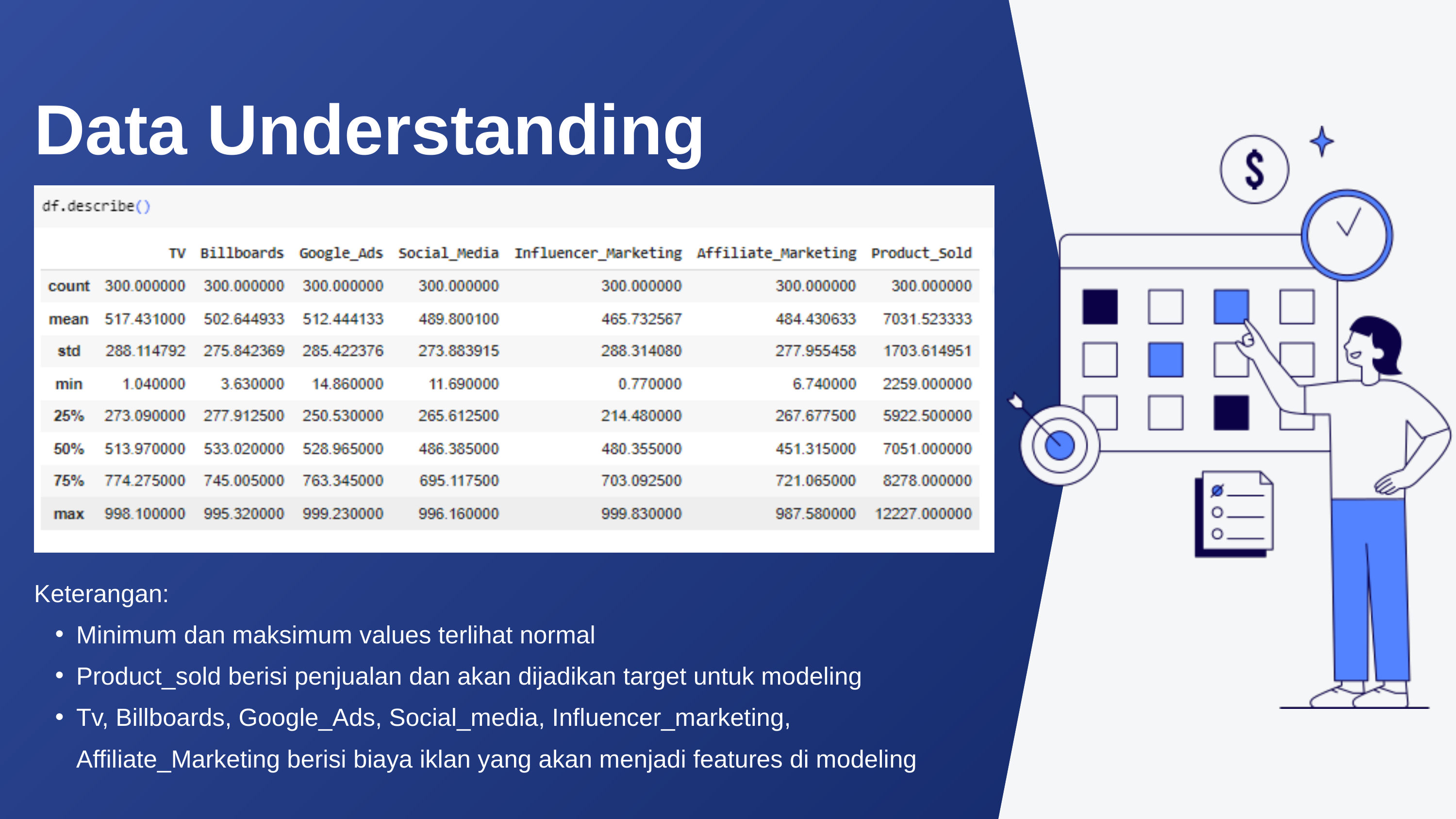

Data Understanding

Keterangan:
Minimum dan maksimum values terlihat normal
Product_sold berisi penjualan dan akan dijadikan target untuk modeling
Tv, Billboards, Google_Ads, Social_media, Influencer_marketing, Affiliate_Marketing berisi biaya iklan yang akan menjadi features di modeling